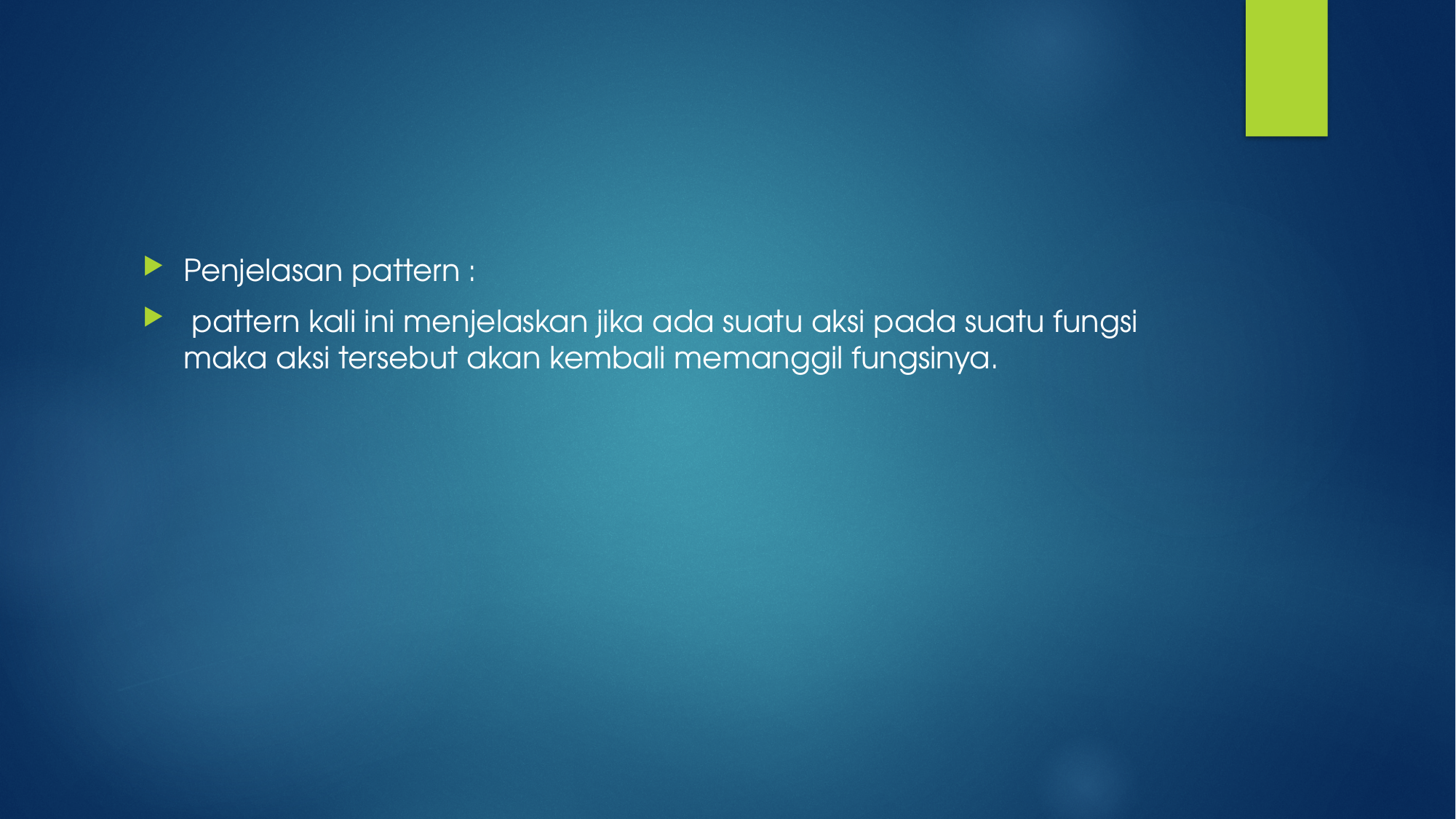

#
Penjelasan pattern :
 pattern kali ini menjelaskan jika ada suatu aksi pada suatu fungsi maka aksi tersebut akan kembali memanggil fungsinya.